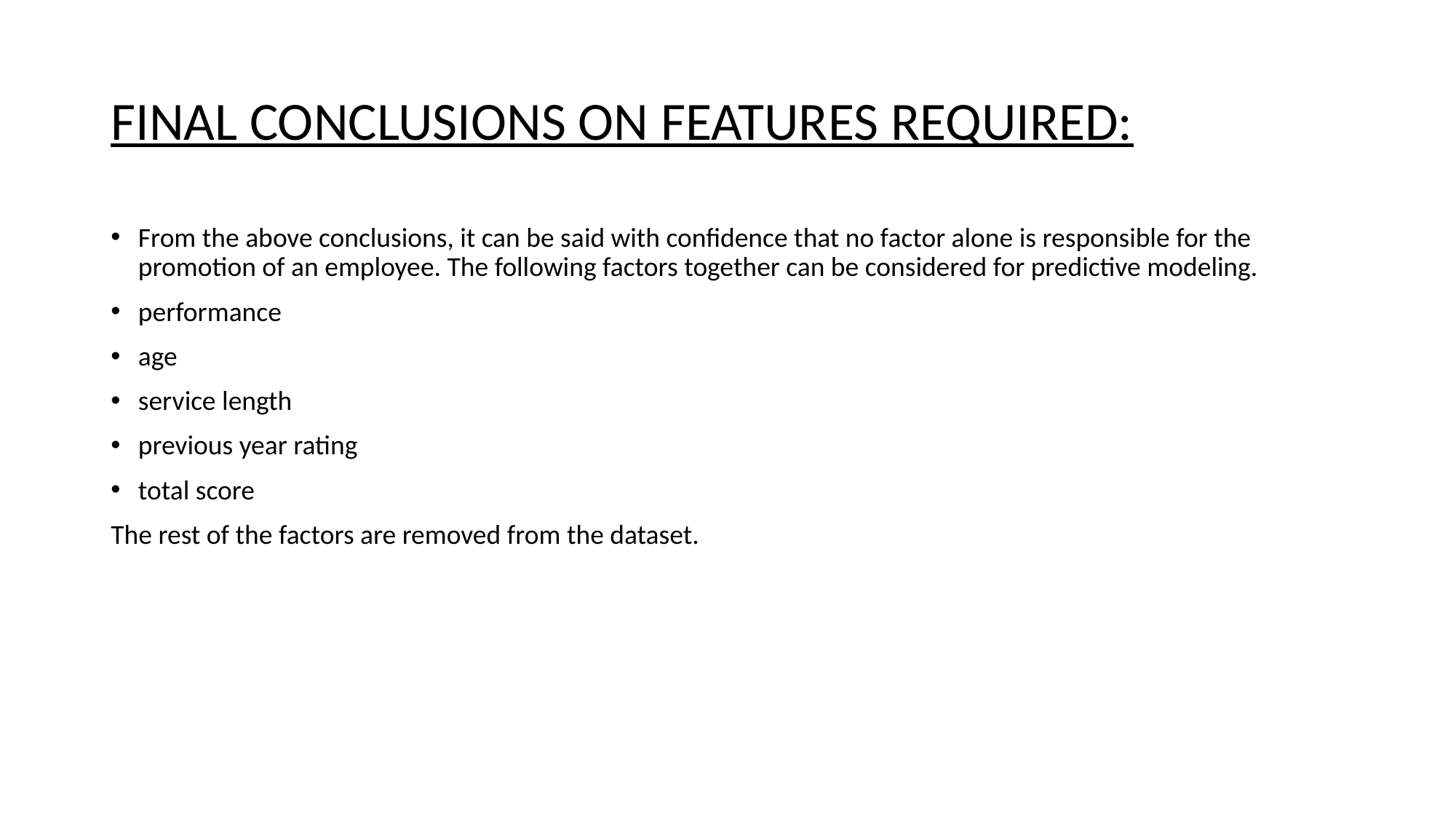

# FINAL CONCLUSIONS ON FEATURES REQUIRED:
From the above conclusions, it can be said with confidence that no factor alone is responsible for the promotion of an employee. The following factors together can be considered for predictive modeling.
performance
age
service length
previous year rating
total score
The rest of the factors are removed from the dataset.